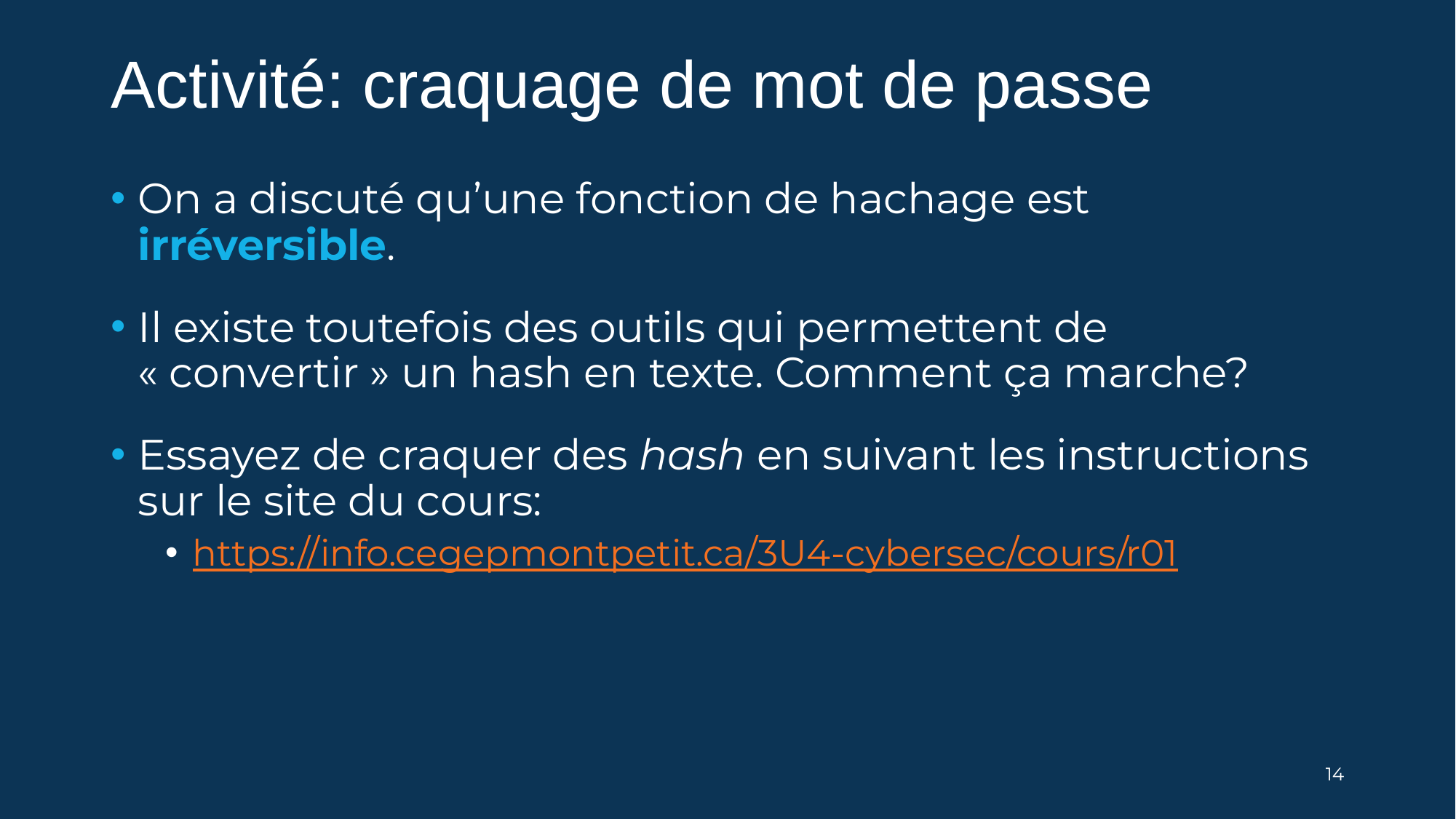

# Activité: craquage de mot de passe
On a discuté qu’une fonction de hachage est irréversible.
Il existe toutefois des outils qui permettent de « convertir » un hash en texte. Comment ça marche?
Essayez de craquer des hash en suivant les instructions sur le site du cours:
https://info.cegepmontpetit.ca/3U4-cybersec/cours/r01
14